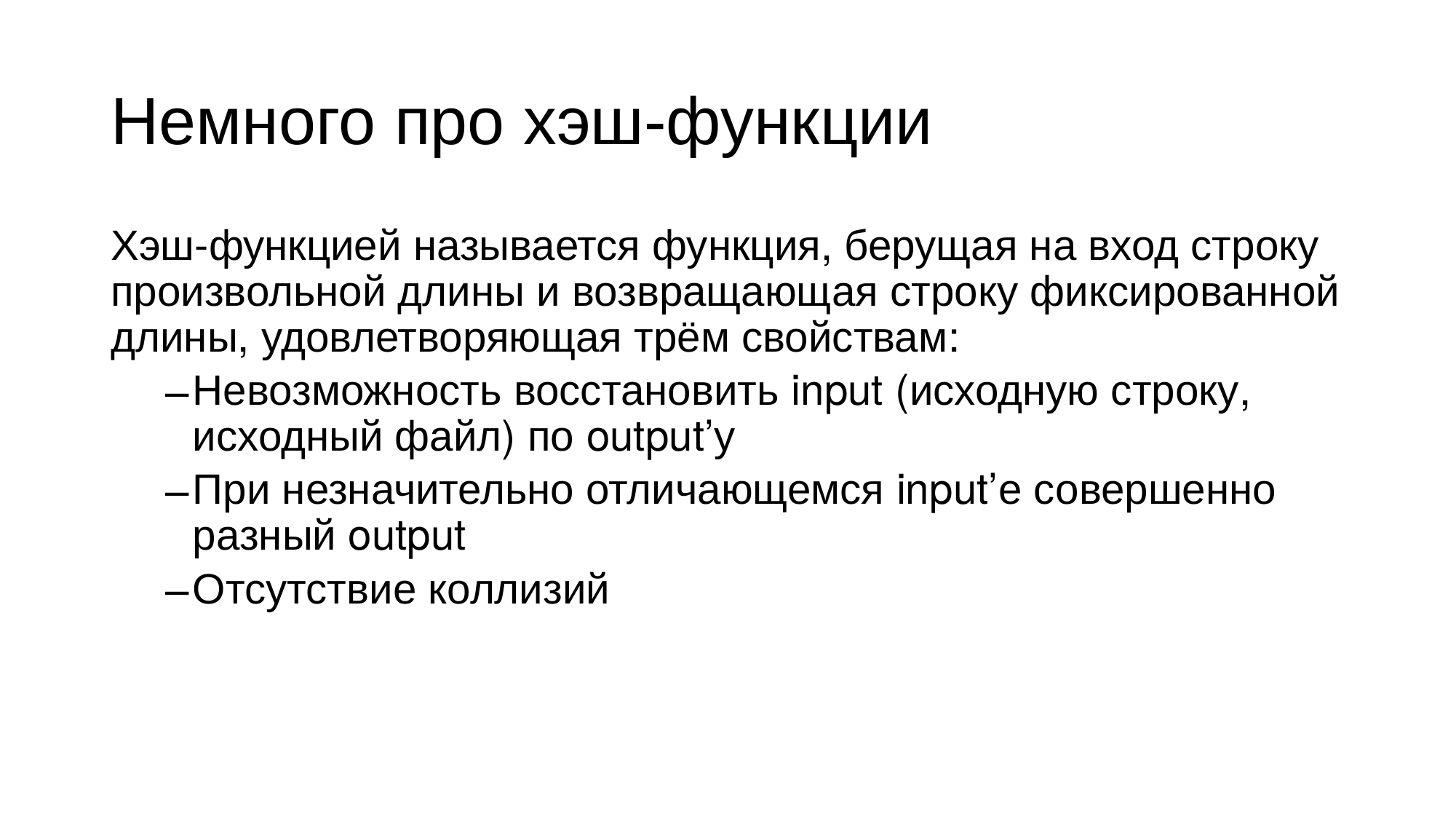

# Немного про хэш-функции
Хэш-функцией называется функция, берущая на вход строку произвольной длины и возвращающая строку фиксированной длины, удовлетворяющая трём свойствам:
Невозможность восстановить input (исходную строку, исходный файл) по output’у
При незначительно отличающемся input’е совершенно разный output
Отсутствие коллизий